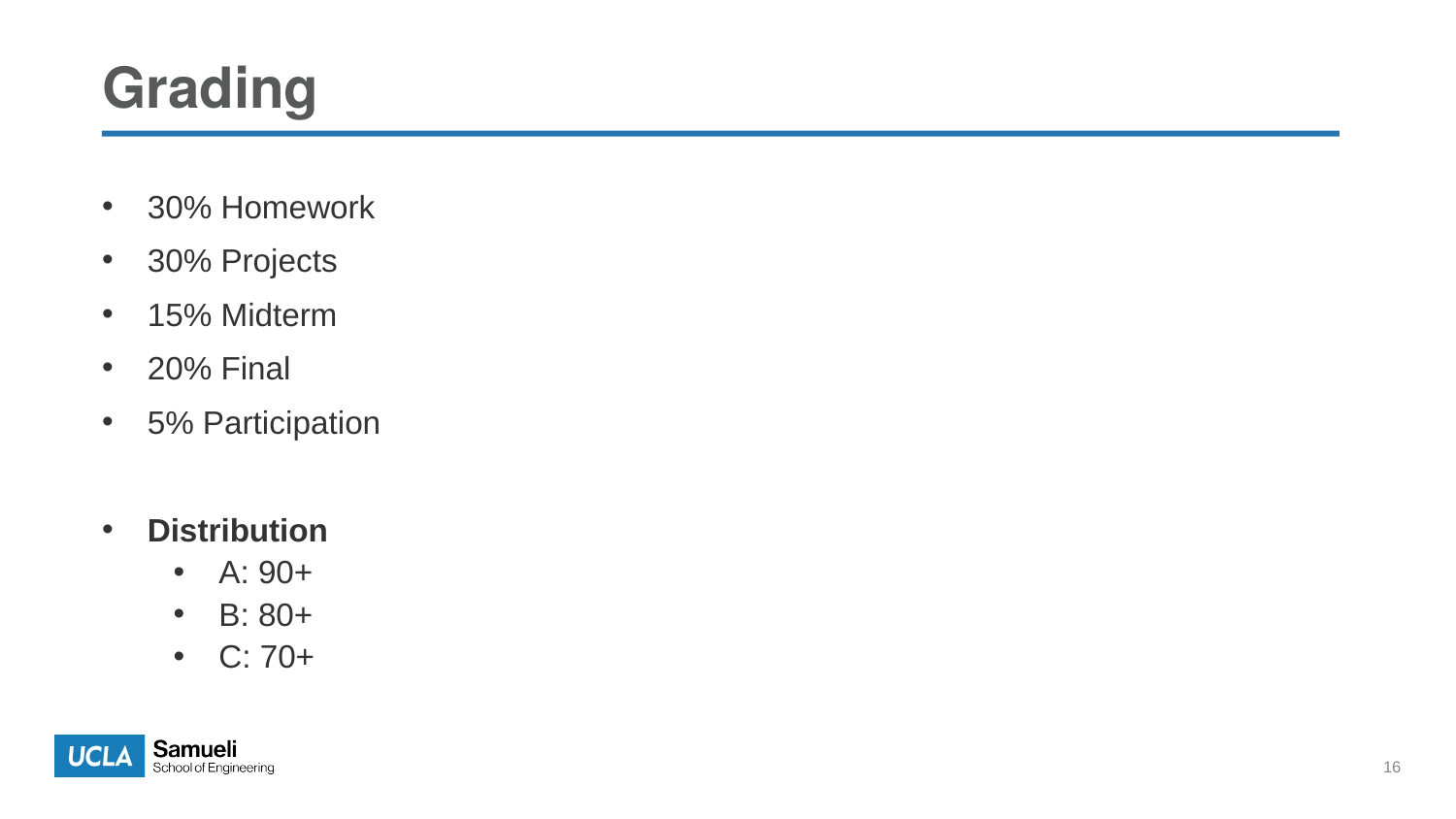

# Grading
30% Homework
30% Projects
15% Midterm
20% Final
5% Participation

Distribution
A: 90+
B: 80+
C: 70+

16